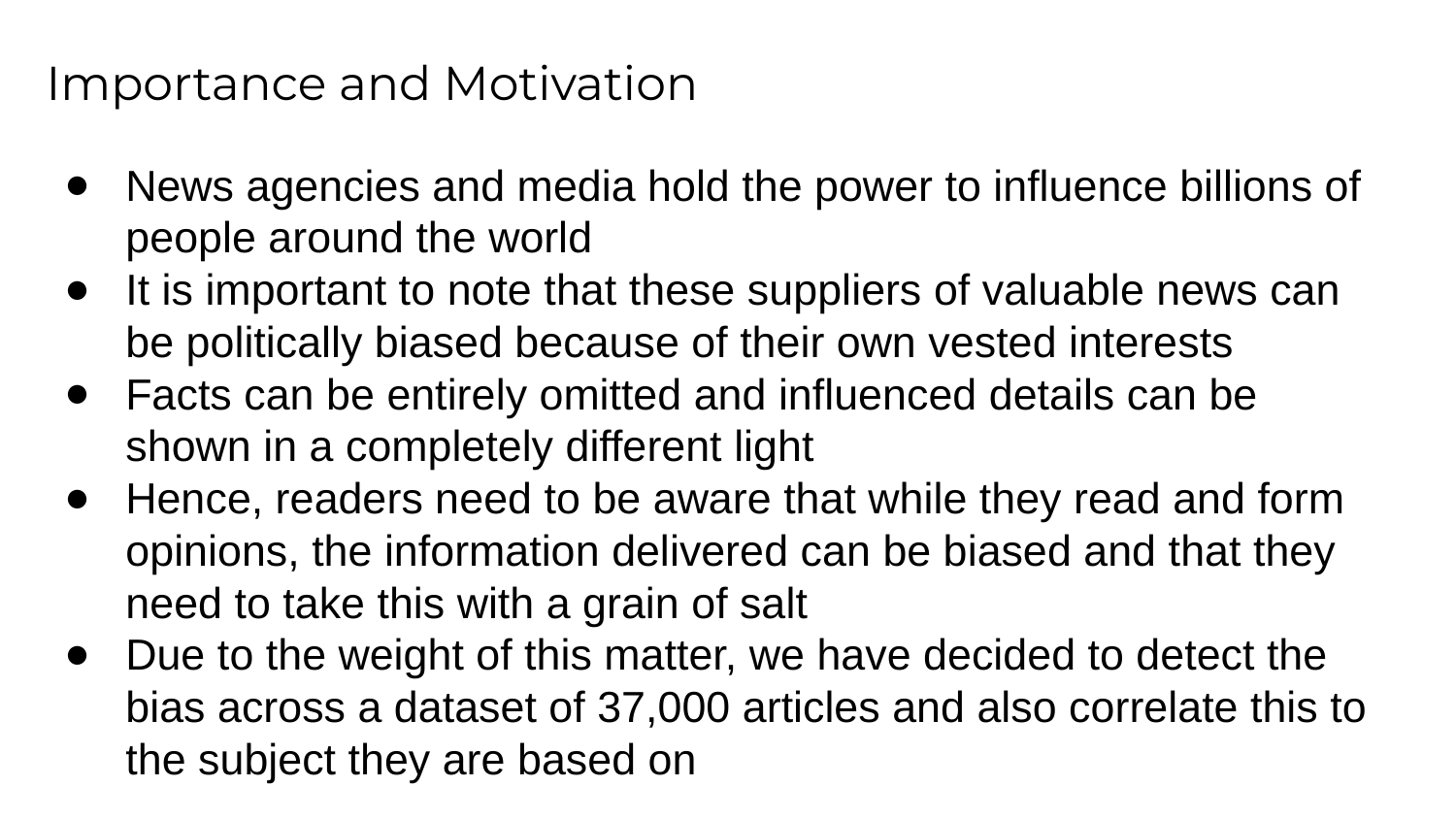

# Importance and Motivation

News agencies and media hold the power to influence billions of people around the world
It is important to note that these suppliers of valuable news can be politically biased because of their own vested interests
Facts can be entirely omitted and influenced details can be shown in a completely different light
Hence, readers need to be aware that while they read and form opinions, the information delivered can be biased and that they need to take this with a grain of salt
Due to the weight of this matter, we have decided to detect the bias across a dataset of 37,000 articles and also correlate this to the subject they are based on